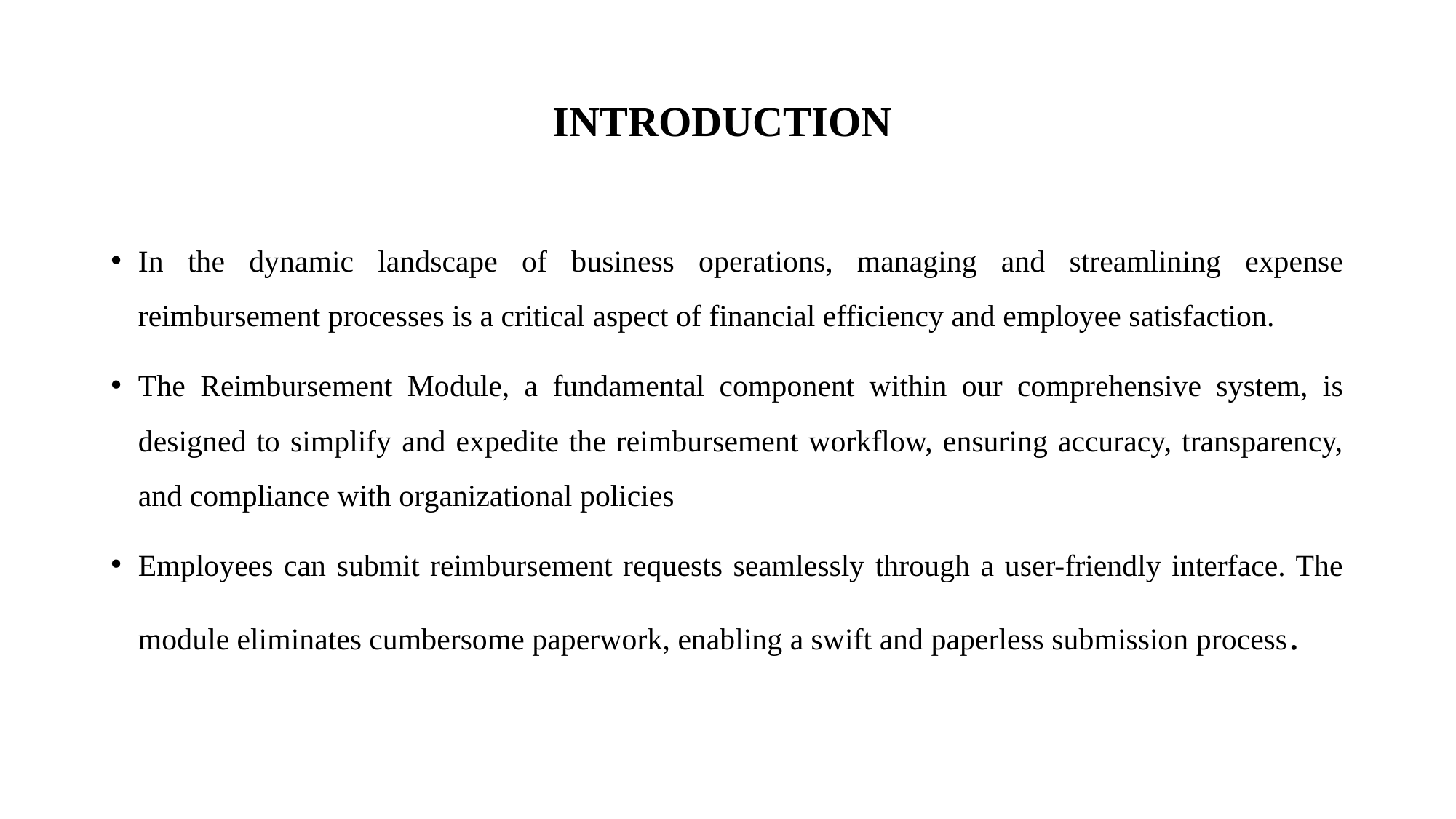

# INTRODUCTION
In the dynamic landscape of business operations, managing and streamlining expense reimbursement processes is a critical aspect of financial efficiency and employee satisfaction.
The Reimbursement Module, a fundamental component within our comprehensive system, is designed to simplify and expedite the reimbursement workflow, ensuring accuracy, transparency, and compliance with organizational policies
Employees can submit reimbursement requests seamlessly through a user-friendly interface. The module eliminates cumbersome paperwork, enabling a swift and paperless submission process.